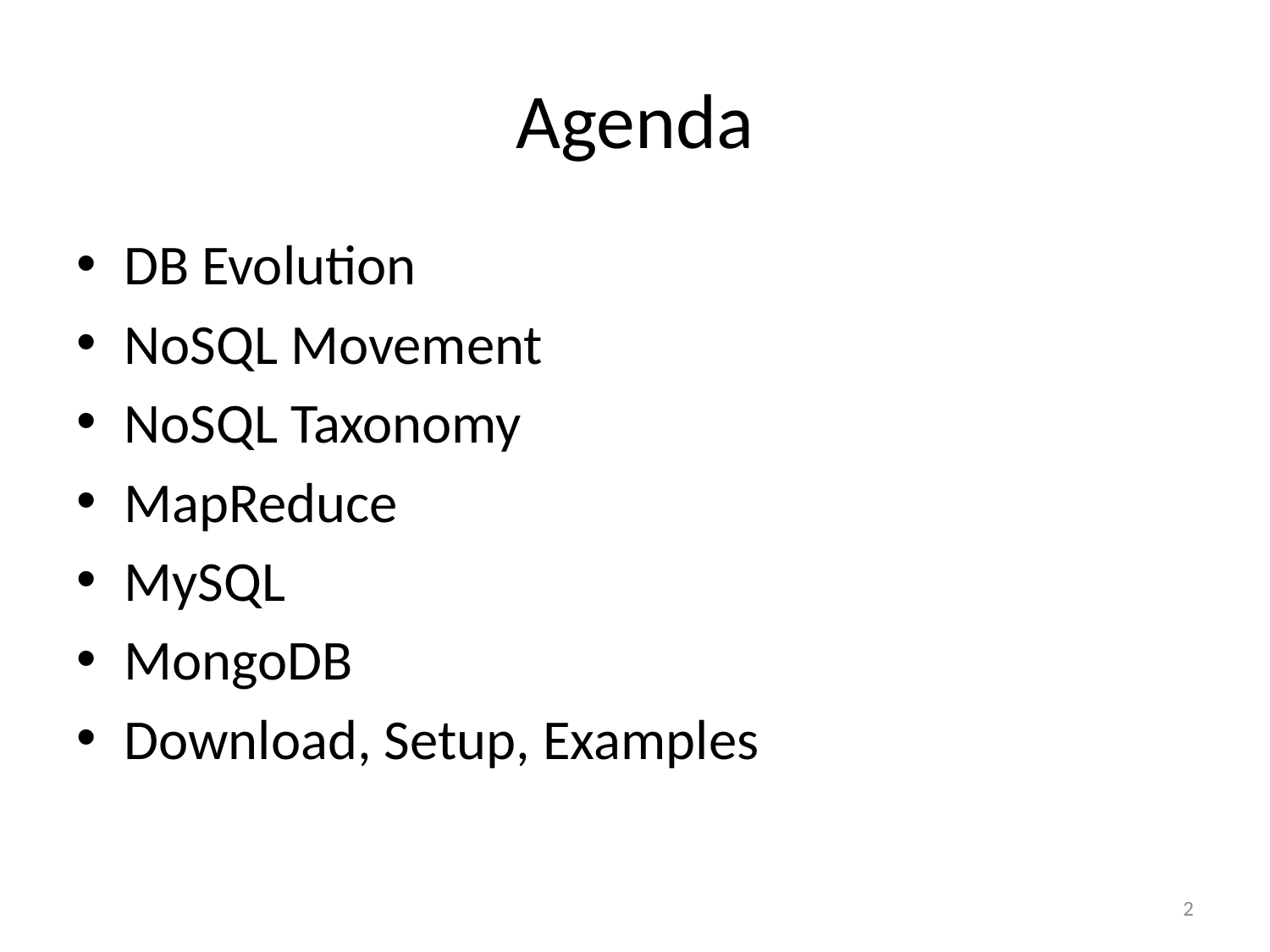

# Agenda
DB Evolution
NoSQL Movement
NoSQL Taxonomy
MapReduce
MySQL
MongoDB
Download, Setup, Examples
2